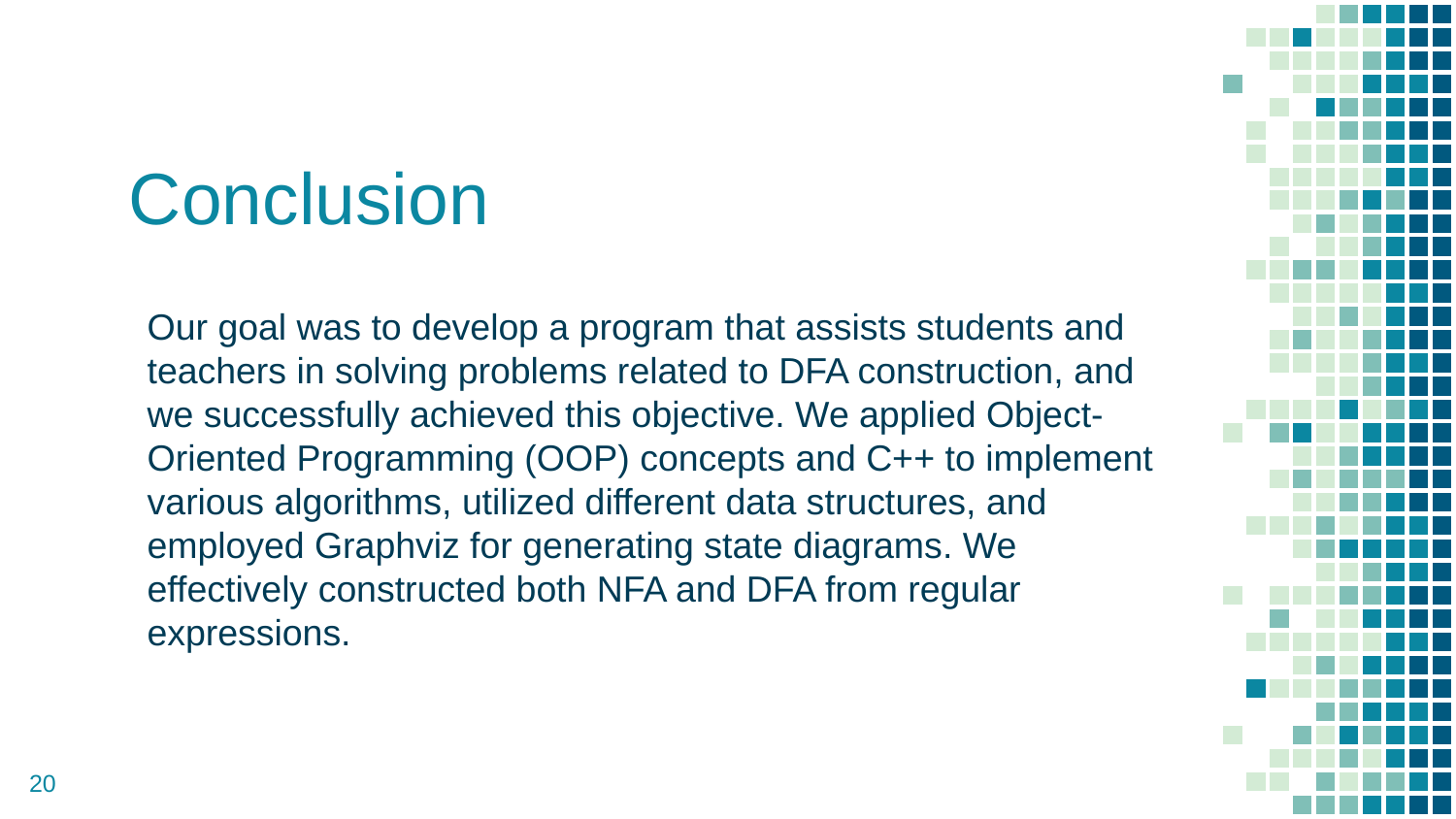

# Conclusion
Our goal was to develop a program that assists students and teachers in solving problems related to DFA construction, and we successfully achieved this objective. We applied Object-Oriented Programming (OOP) concepts and C++ to implement various algorithms, utilized different data structures, and employed Graphviz for generating state diagrams. We effectively constructed both NFA and DFA from regular expressions.
20